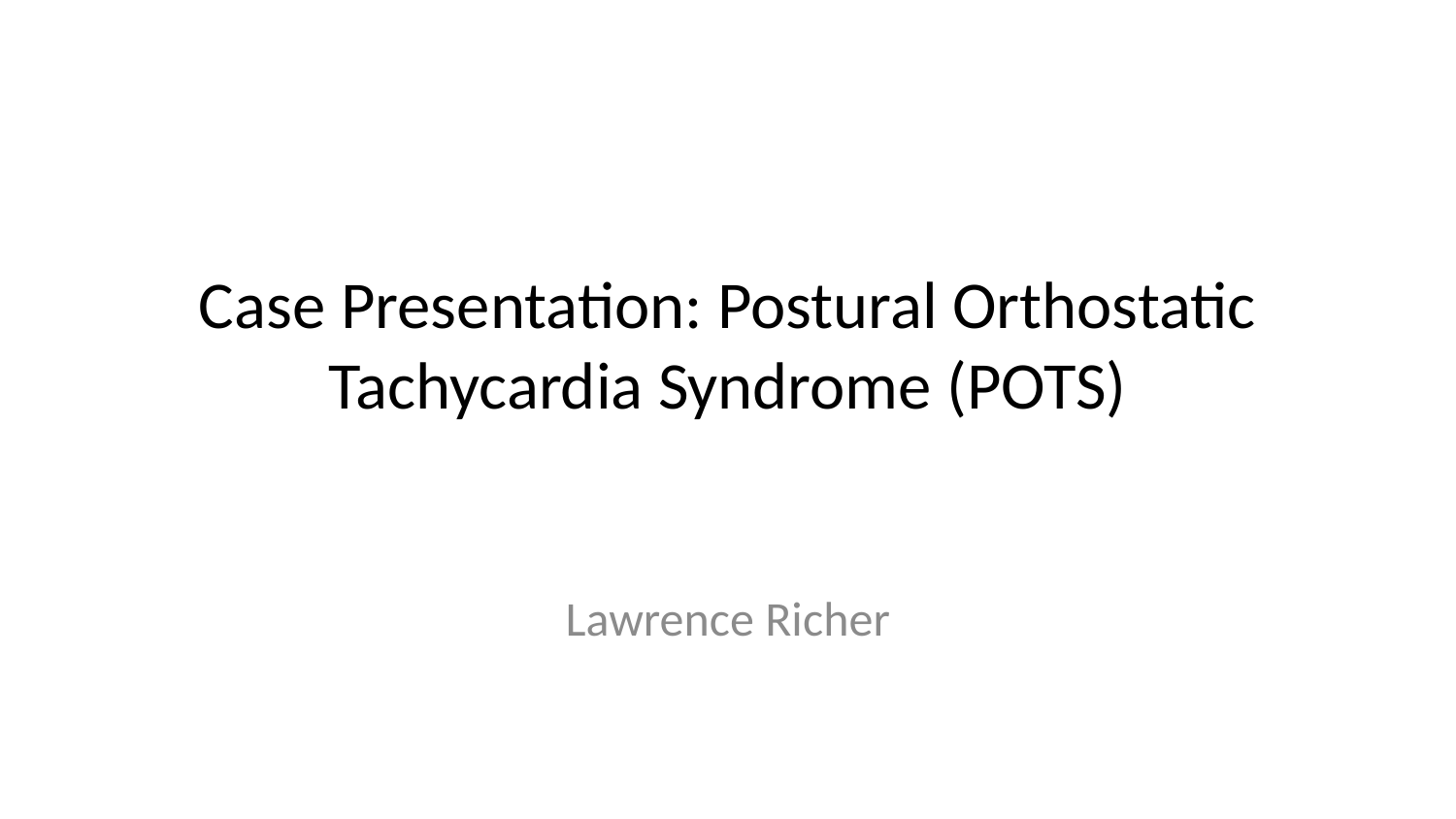

# Case Presentation: Postural Orthostatic Tachycardia Syndrome (POTS)
Lawrence Richer